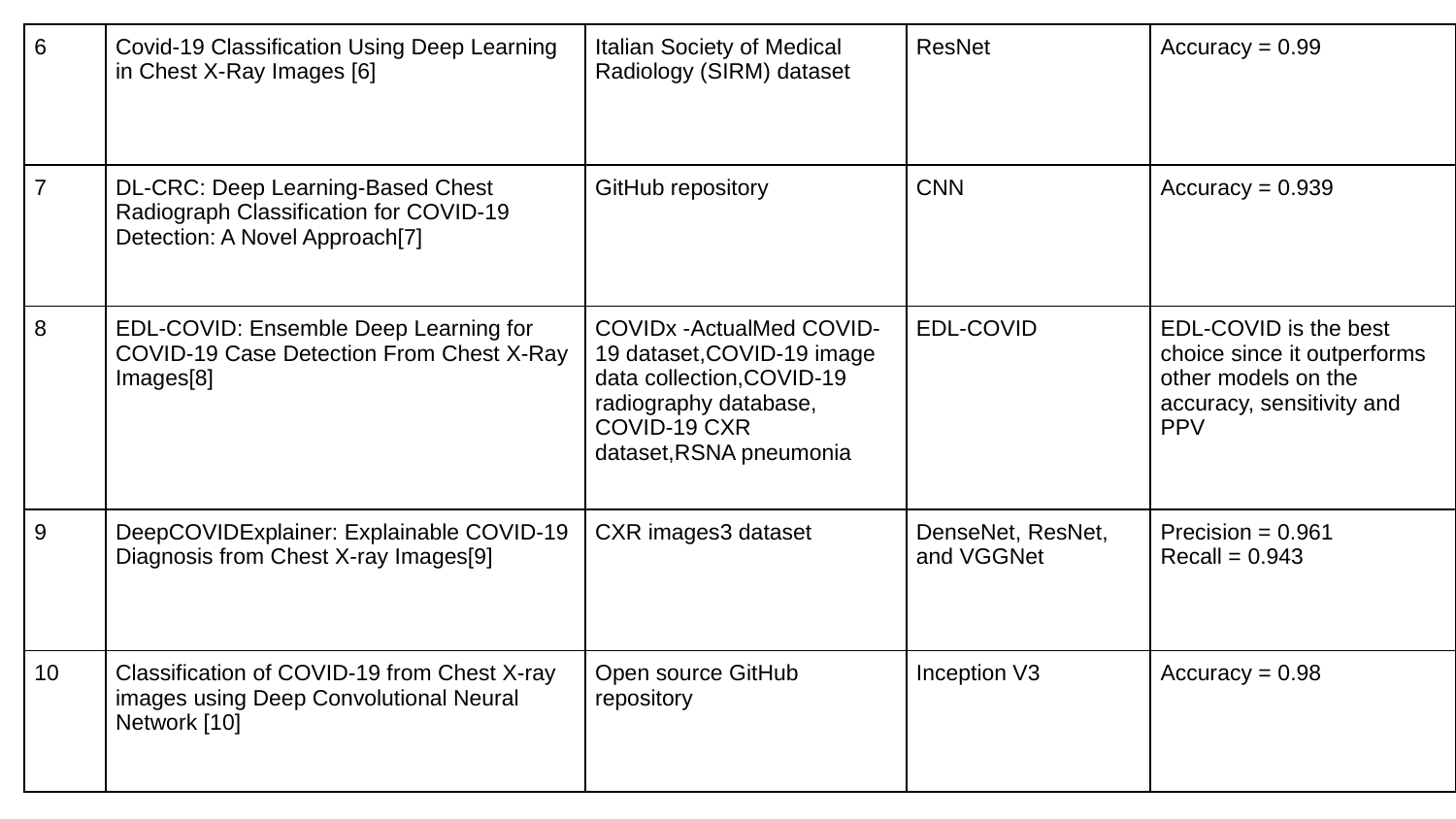

| 6 | Covid-19 Classification Using Deep Learning in Chest X-Ray Images [6] | Italian Society of Medical Radiology (SIRM) dataset | ResNet | Accuracy = 0.99 |
| --- | --- | --- | --- | --- |
| 7 | DL-CRC: Deep Learning-Based Chest Radiograph Classification for COVID-19 Detection: A Novel Approach[7] | GitHub repository | CNN | Accuracy = 0.939 |
| 8 | EDL-COVID: Ensemble Deep Learning for COVID-19 Case Detection From Chest X-Ray Images[8] | COVIDx -ActualMed COVID-19 dataset,COVID-19 image data collection,COVID-19 radiography database, COVID-19 CXR dataset,RSNA pneumonia | EDL-COVID | EDL-COVID is the best choice since it outperforms other models on the accuracy, sensitivity and PPV |
| 9 | DeepCOVIDExplainer: Explainable COVID-19 Diagnosis from Chest X-ray Images[9] | CXR images3 dataset | DenseNet, ResNet, and VGGNet | Precision = 0.961 Recall = 0.943 |
| 10 | Classification of COVID-19 from Chest X-ray images using Deep Convolutional Neural Network [10] | Open source GitHub repository | Inception V3 | Accuracy = 0.98 |